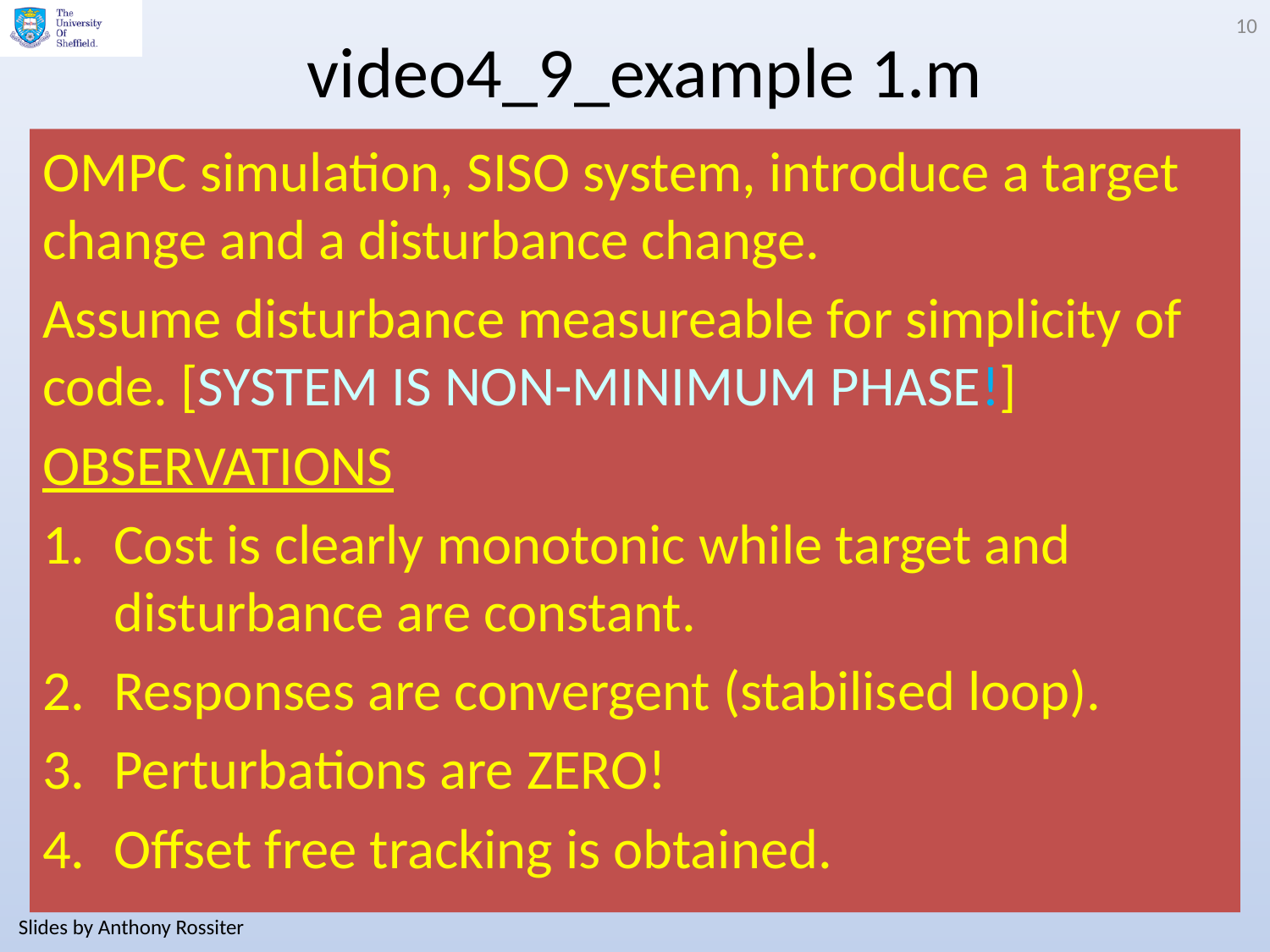

10
# video4_9_example 1.m
OMPC simulation, SISO system, introduce a target change and a disturbance change.
Assume disturbance measureable for simplicity of code. [SYSTEM IS NON-MINIMUM PHASE!]
OBSERVATIONS
Cost is clearly monotonic while target and disturbance are constant.
Responses are convergent (stabilised loop).
Perturbations are ZERO!
Offset free tracking is obtained.
Slides by Anthony Rossiter